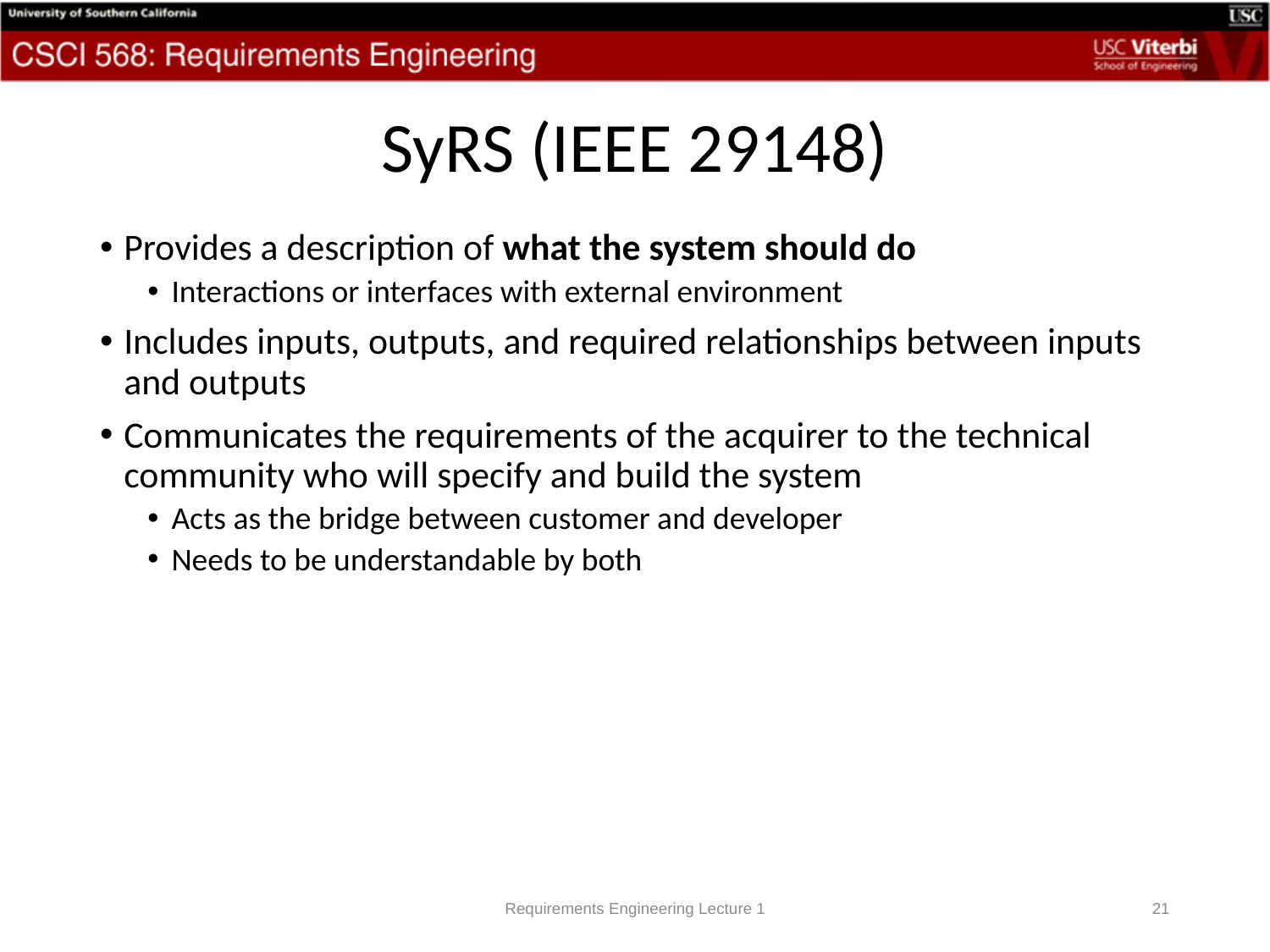

# SyRS (IEEE 29148)
Provides a description of what the system should do
Interactions or interfaces with external environment
Includes inputs, outputs, and required relationships between inputs and outputs
Communicates the requirements of the acquirer to the technical community who will specify and build the system
Acts as the bridge between customer and developer
Needs to be understandable by both

Requirements Engineering Lecture 1
21